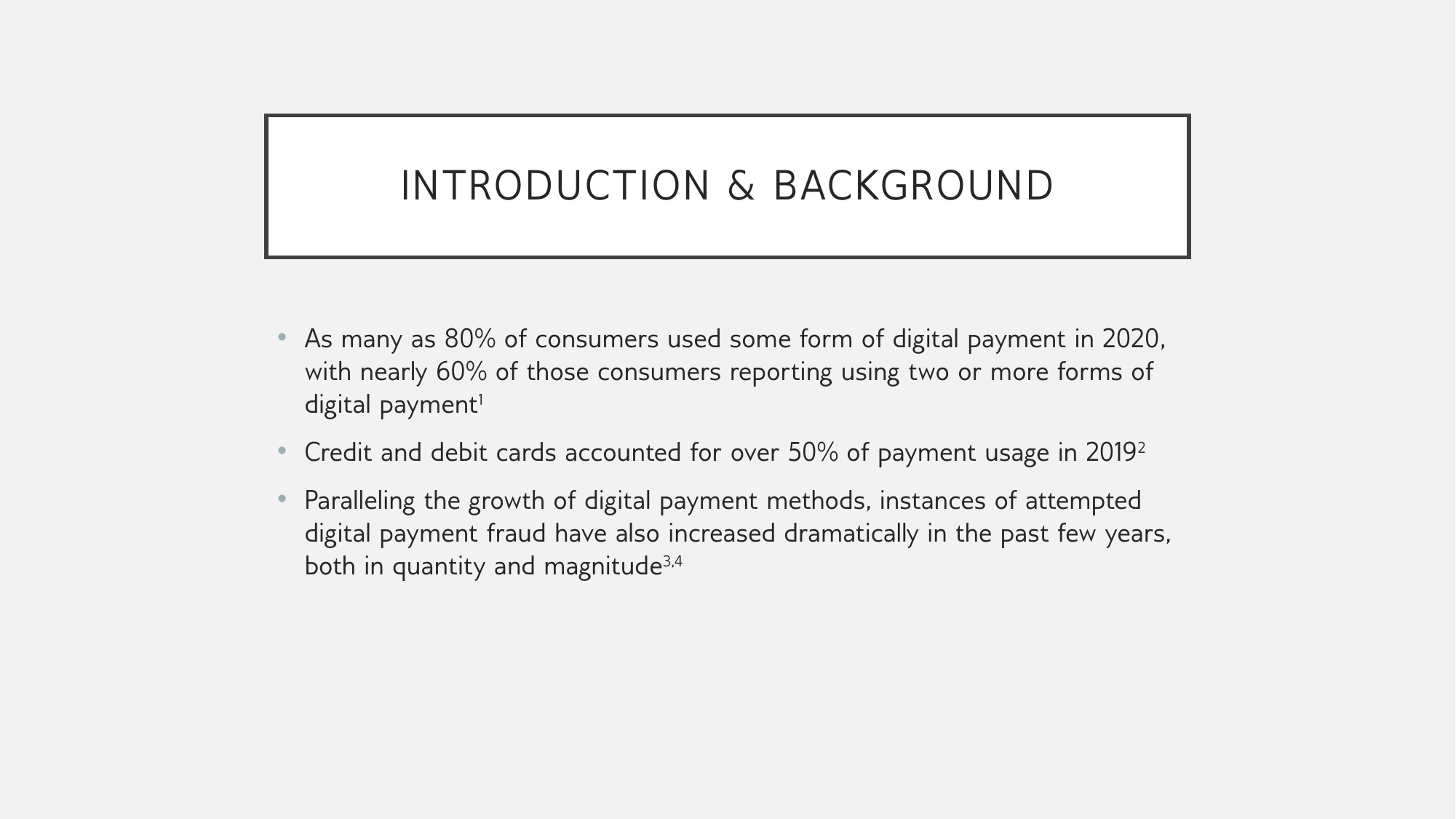

# Introduction & background
As many as 80% of consumers used some form of digital payment in 2020, with nearly 60% of those consumers reporting using two or more forms of digital payment1
Credit and debit cards accounted for over 50% of payment usage in 20192
Paralleling the growth of digital payment methods, instances of attempted digital payment fraud have also increased dramatically in the past few years, both in quantity and magnitude3,4